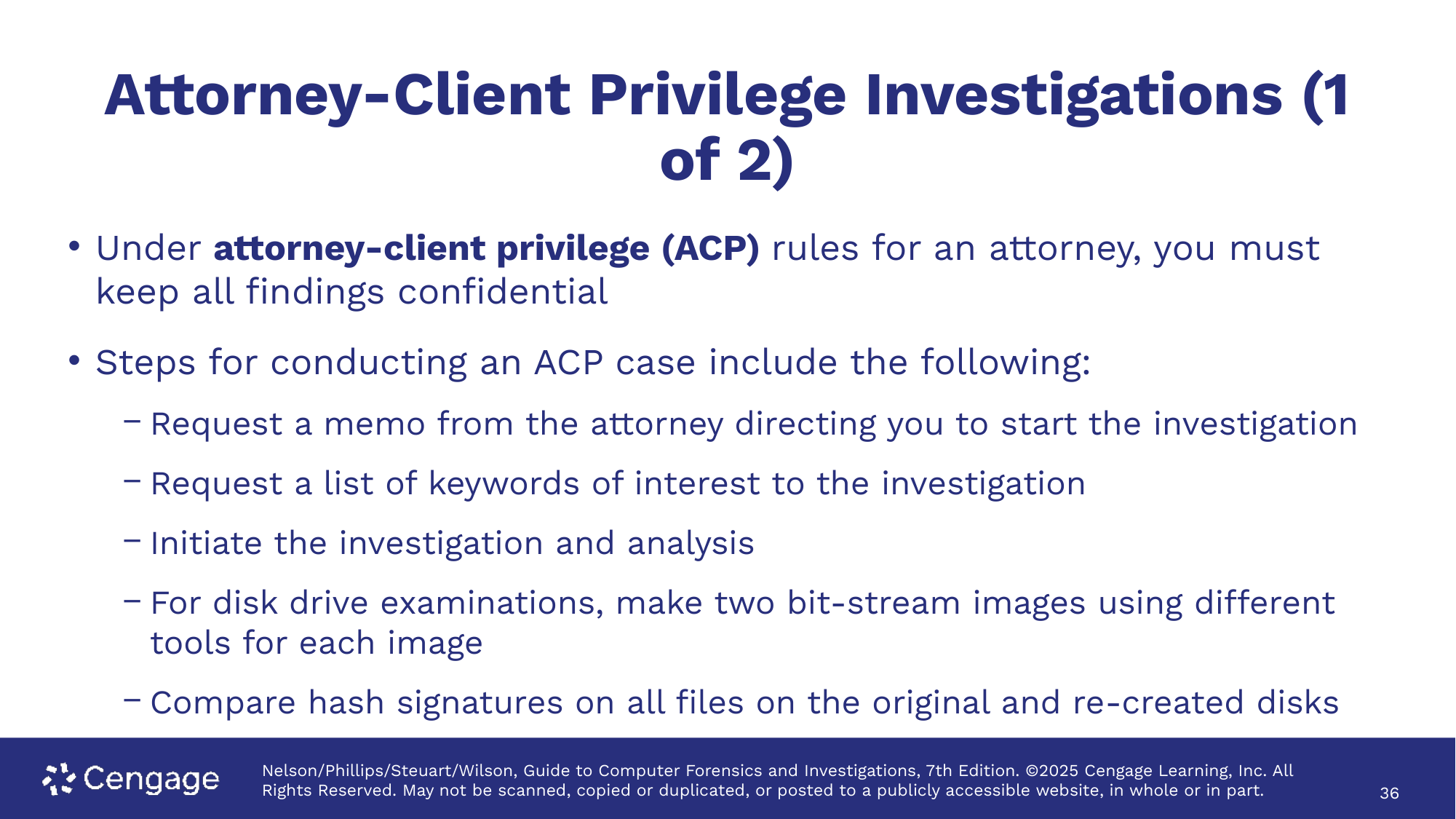

# Attorney-Client Privilege Investigations (1 of 2)
Under attorney-client privilege (ACP) rules for an attorney, you must keep all findings confidential
Steps for conducting an ACP case include the following:
Request a memo from the attorney directing you to start the investigation
Request a list of keywords of interest to the investigation
Initiate the investigation and analysis
For disk drive examinations, make two bit-stream images using different tools for each image
Compare hash signatures on all files on the original and re-created disks